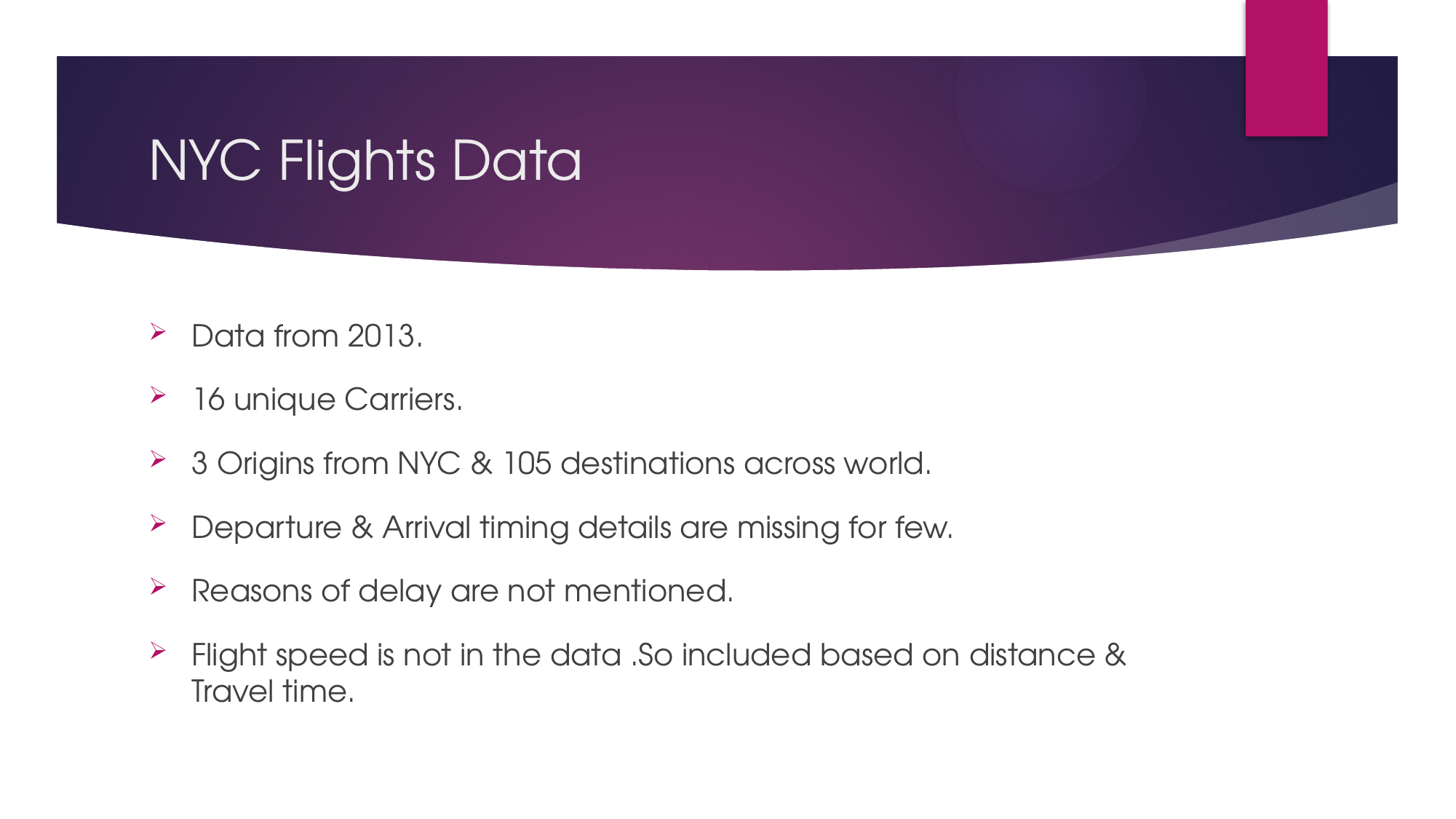

# NYC Flights Data
Data from 2013.
16 unique Carriers.
3 Origins from NYC & 105 destinations across world.
Departure & Arrival timing details are missing for few.
Reasons of delay are not mentioned.
Flight speed is not in the data .So included based on distance & Travel time.